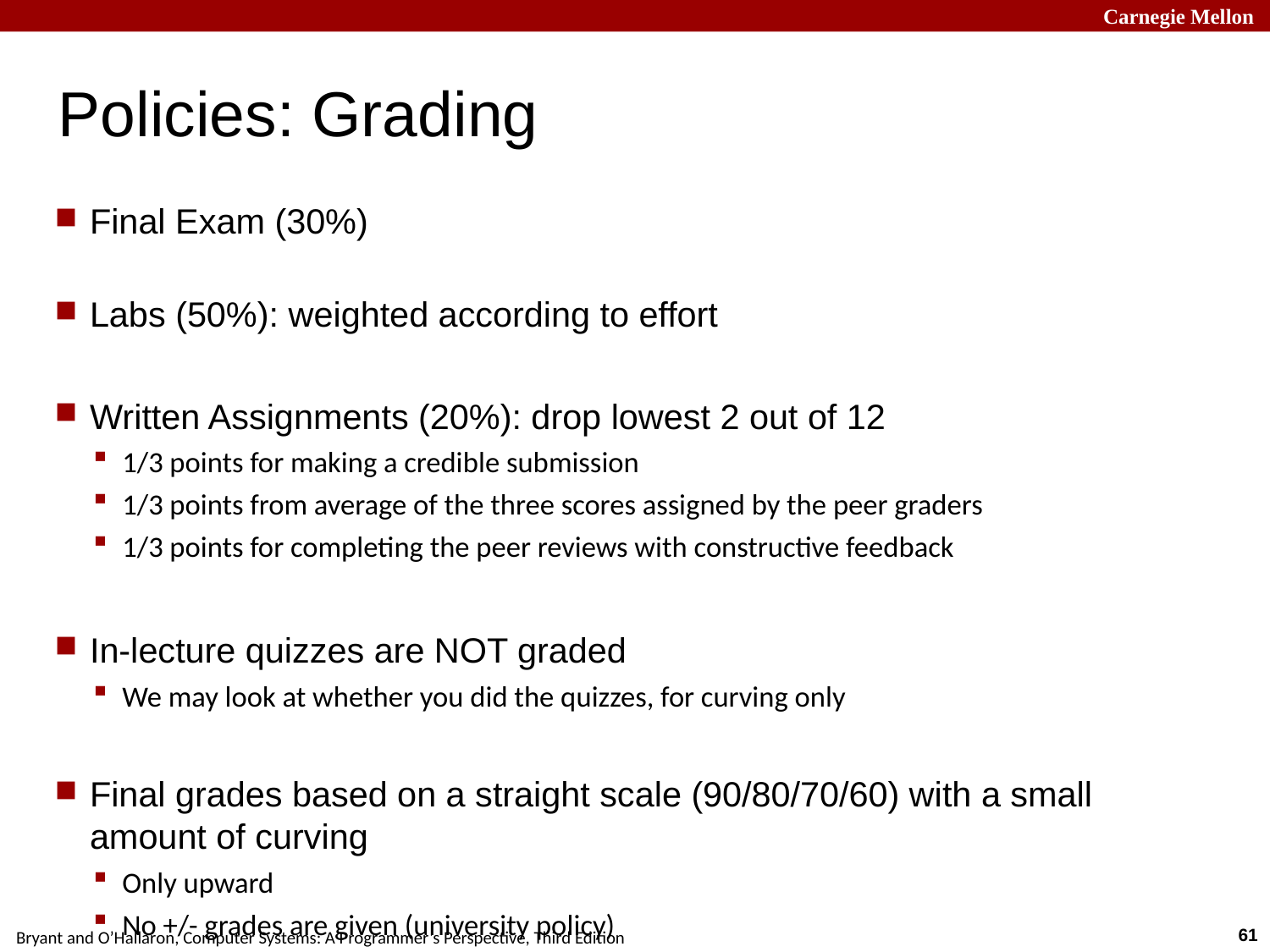

# Policies: Grading
Final Exam (30%)
Labs (50%): weighted according to effort

Written Assignments (20%): drop lowest 2 out of 12
1/3 points for making a credible submission
1/3 points from average of the three scores assigned by the peer graders
1/3 points for completing the peer reviews with constructive feedback

In-lecture quizzes are NOT graded
We may look at whether you did the quizzes, for curving only

Final grades based on a straight scale (90/80/70/60) with a small amount of curving
Only upward
No +/- grades are given (university policy)